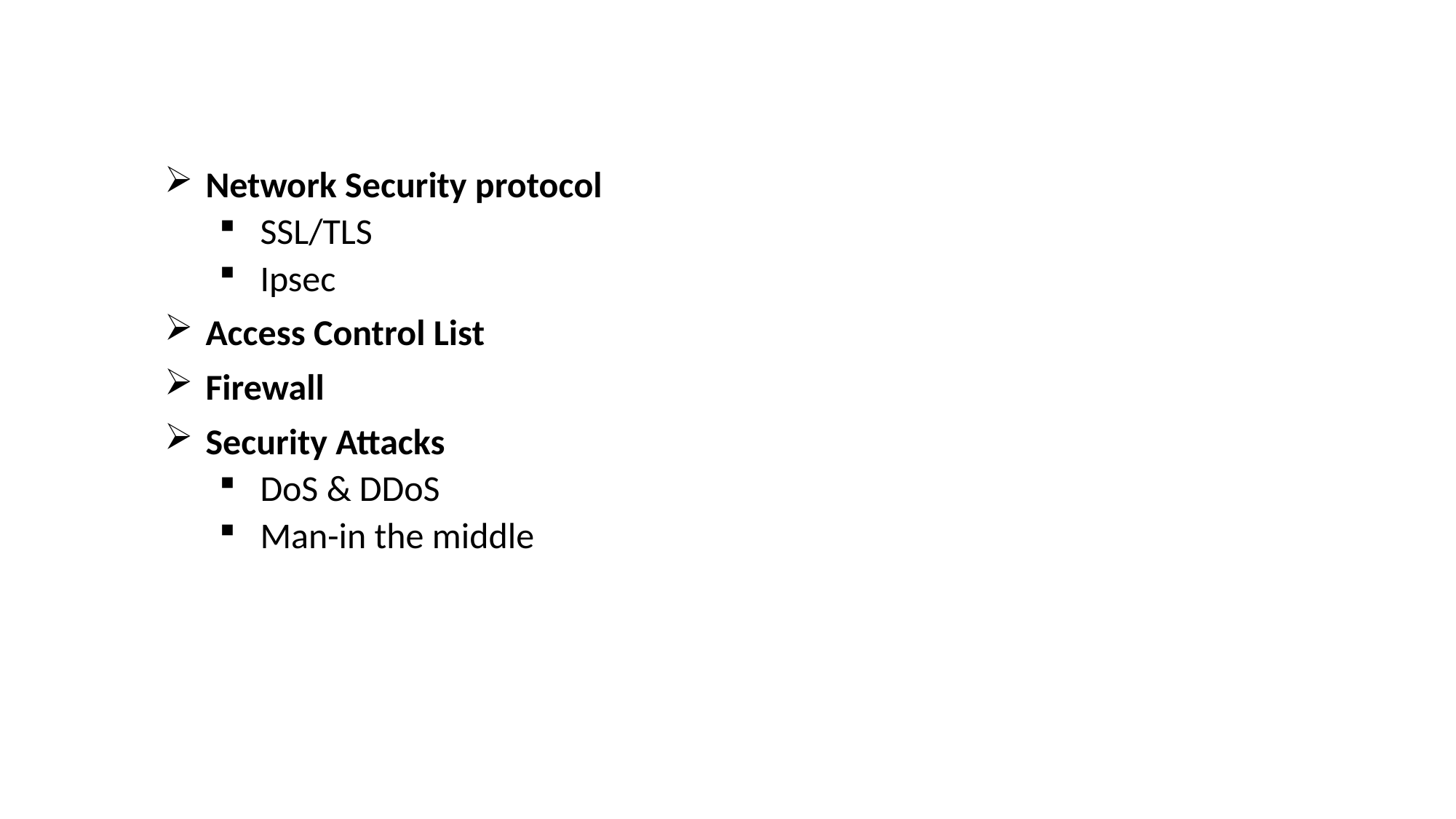

Network Security protocol
SSL/TLS
Ipsec
Access Control List
Firewall
Security Attacks
DoS & DDoS
Man-in the middle